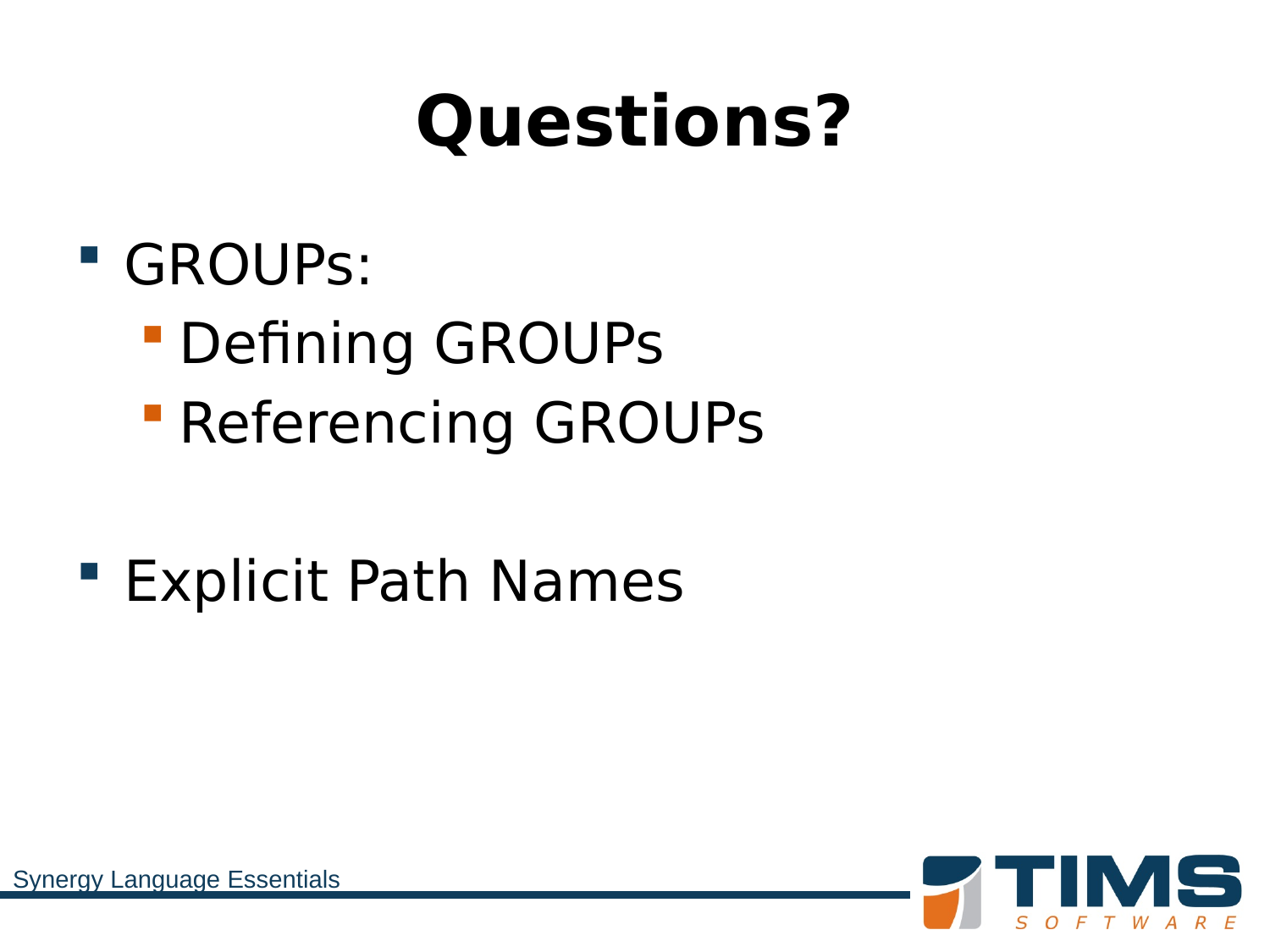

# Questions?
GROUPs:
Defining GROUPs
Referencing GROUPs

Explicit Path Names
Synergy Language Essentials